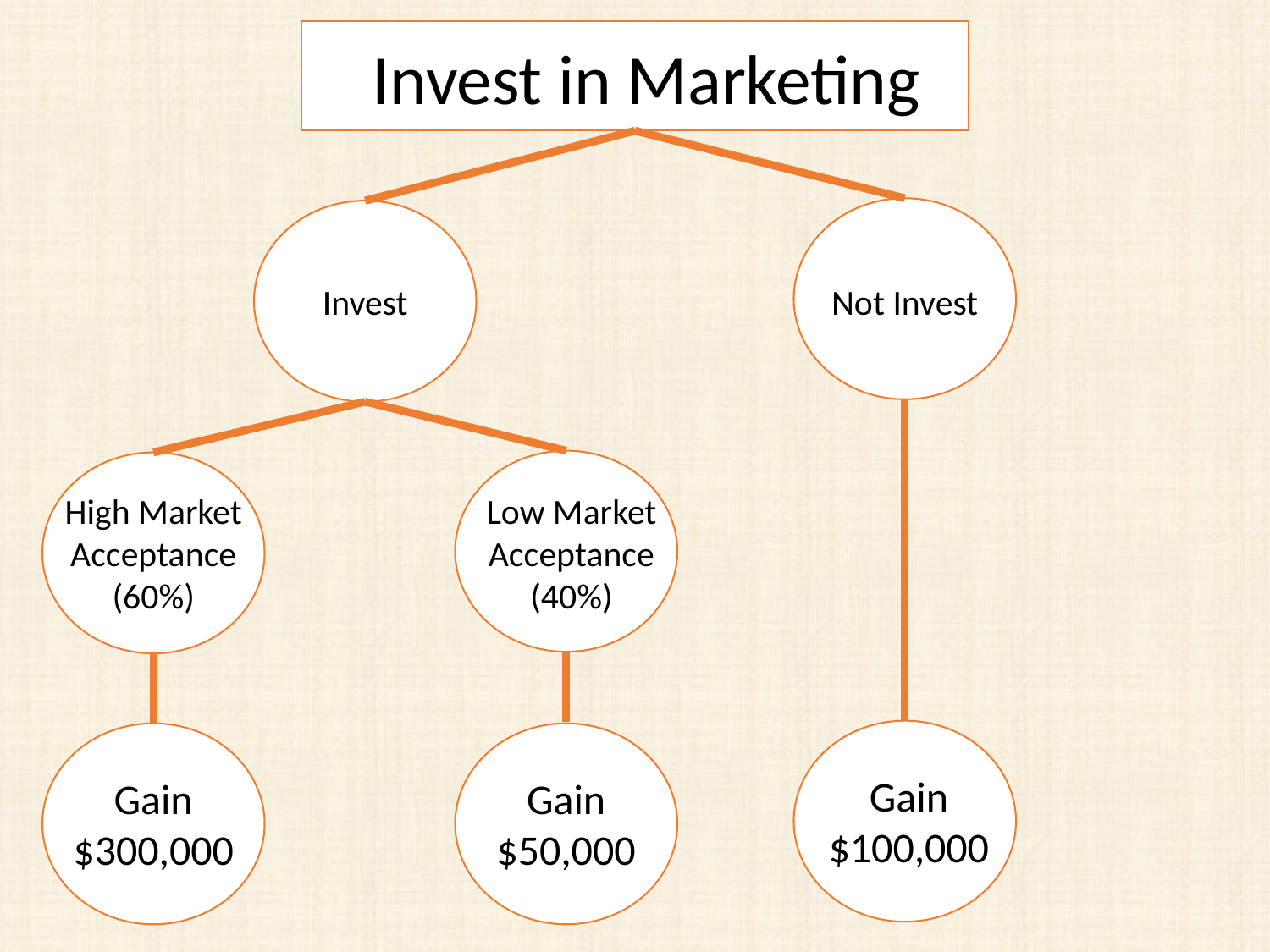

Invest in Marketing

Invest
Not Invest

High Market Acceptance (60%)
Low Market Acceptance (40%)

Gain $100,000
Gain $50,000
Gain $300,000